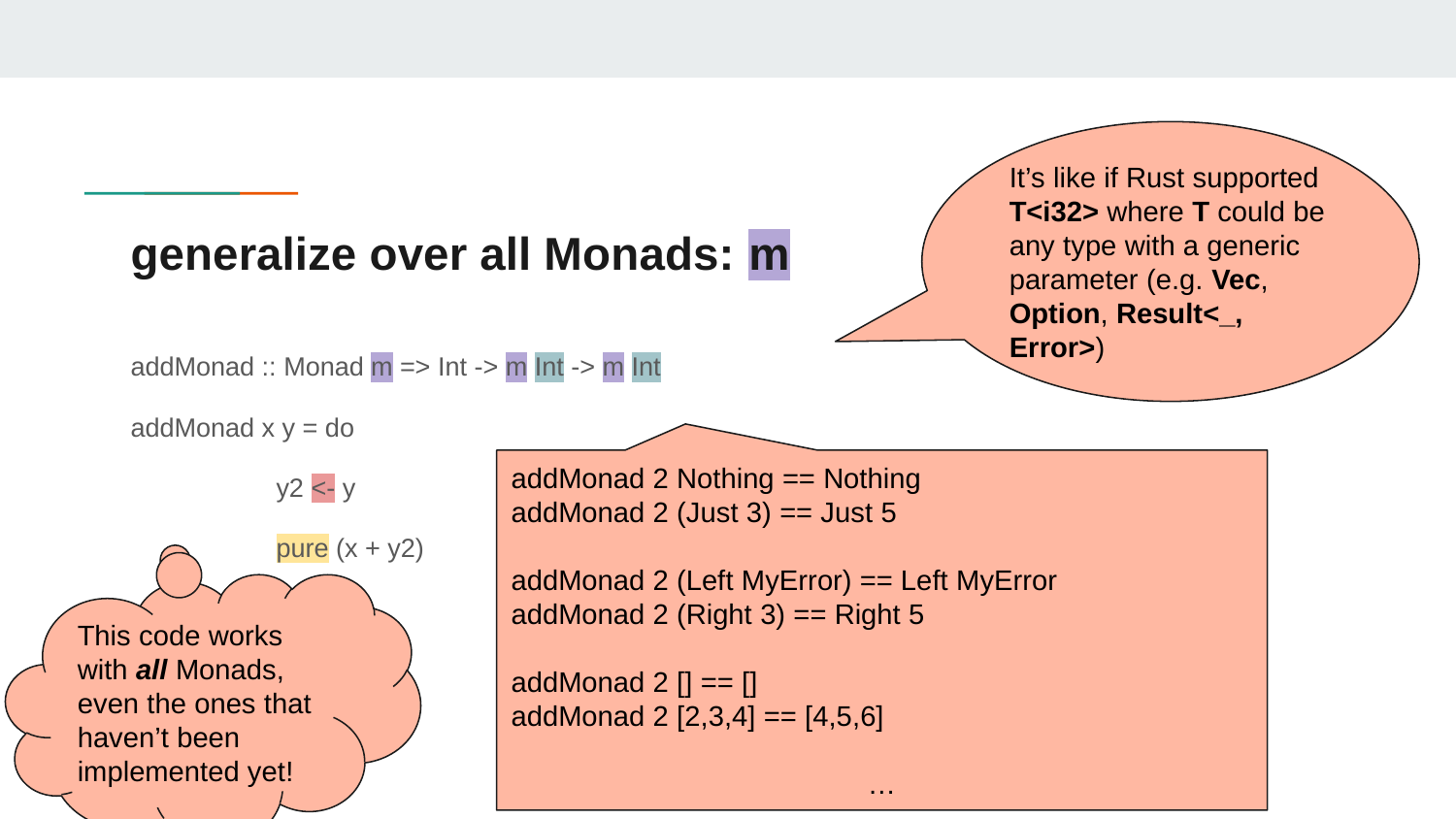

It’s like if Rust supported T<i32> where T could be any type with a generic parameter (e.g. Vec, Option, Result<_, Error>)
# generalize over all Monads: m
addMonad :: Monad m => Int -> m Int -> m Int
addMonad x y = do
	y2 <- y
	pure (x + y2)
addMonad 2 Nothing == Nothing
addMonad 2 (Just 3) == Just 5

addMonad 2 (Left MyError) == Left MyError
addMonad 2 (Right 3) == Right 5

addMonad 2 [] == []
addMonad 2 [2,3,4] == [4,5,6]

…
This code works with all Monads, even the ones that haven’t been implemented yet!